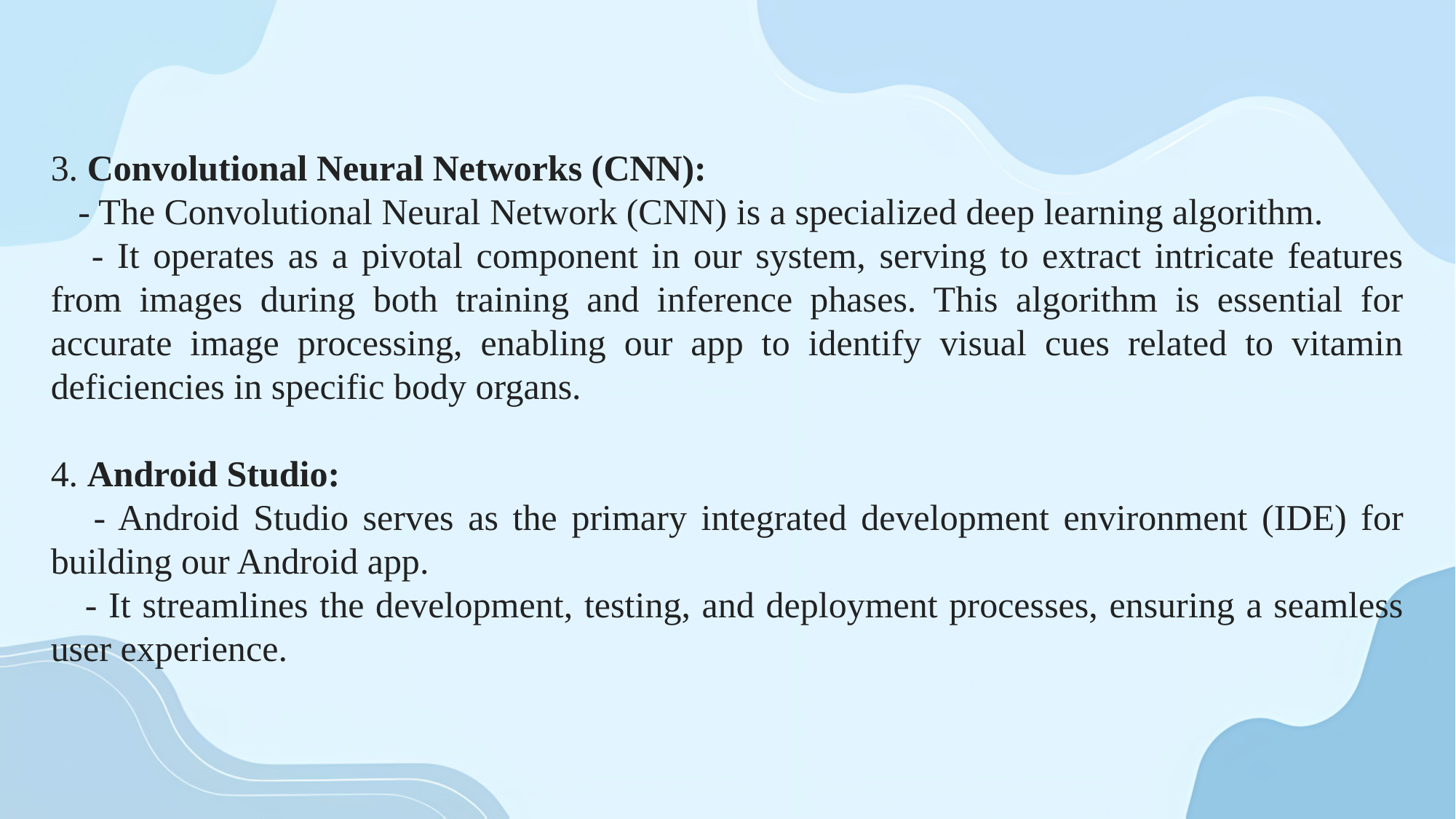

3. Convolutional Neural Networks (CNN):
   - The Convolutional Neural Network (CNN) is a specialized deep learning algorithm.
   - It operates as a pivotal component in our system, serving to extract intricate features from images during both training and inference phases. This algorithm is essential for accurate image processing, enabling our app to identify visual cues related to vitamin deficiencies in specific body organs.

4. Android Studio:
   - Android Studio serves as the primary integrated development environment (IDE) for building our Android app.
   - It streamlines the development, testing, and deployment processes, ensuring a seamless user experience.